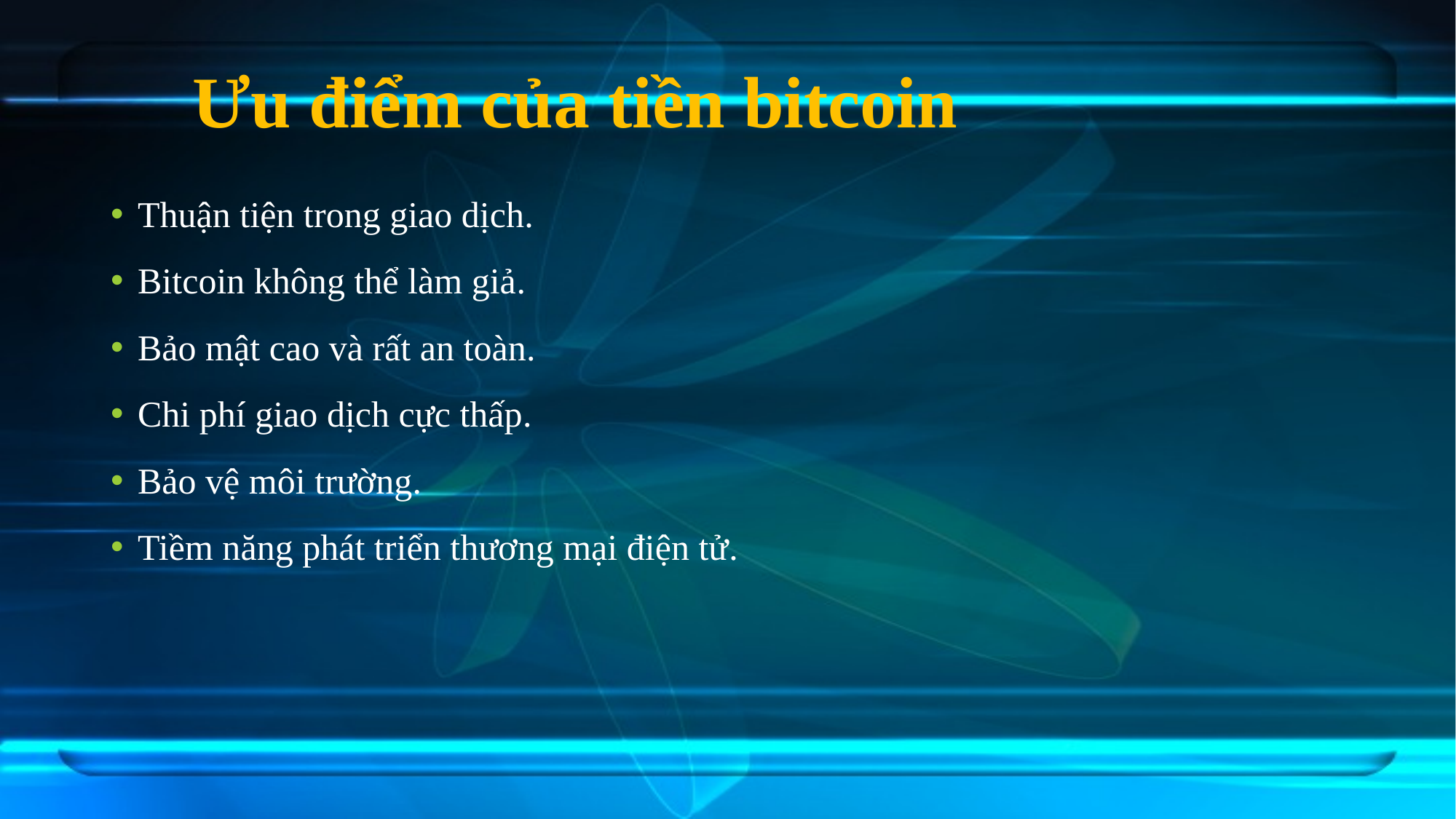

# Ưu điểm của tiền bitcoin
Thuận tiện trong giao dịch.
Bitcoin không thể làm giả.
Bảo mật cao và rất an toàn.
Chi phí giao dịch cực thấp.
Bảo vệ môi trường.
Tiềm năng phát triển thương mại điện tử.